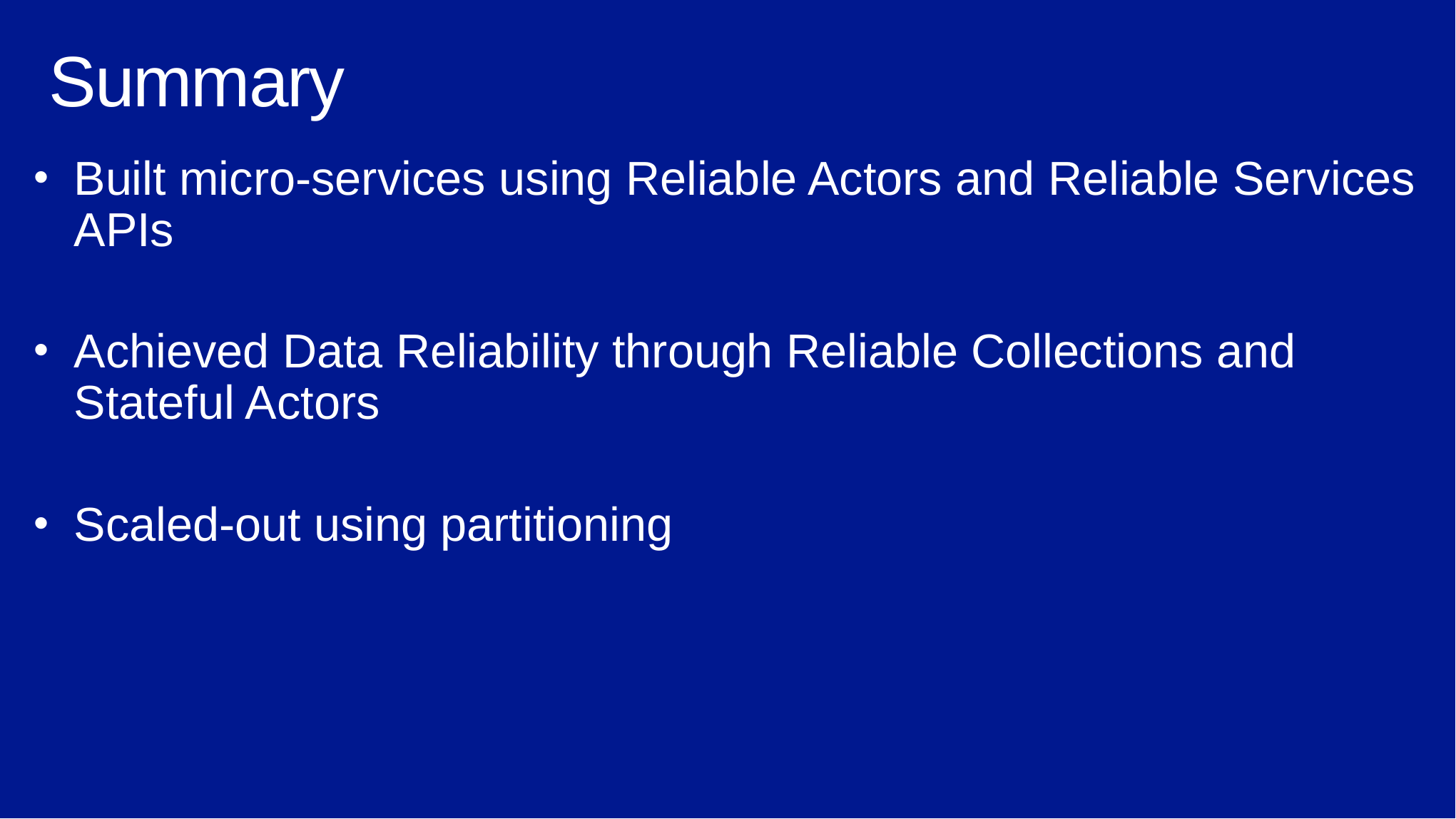

# Summary
Built micro-services using Reliable Actors and Reliable Services APIs

Achieved Data Reliability through Reliable Collections and Stateful Actors

Scaled-out using partitioning